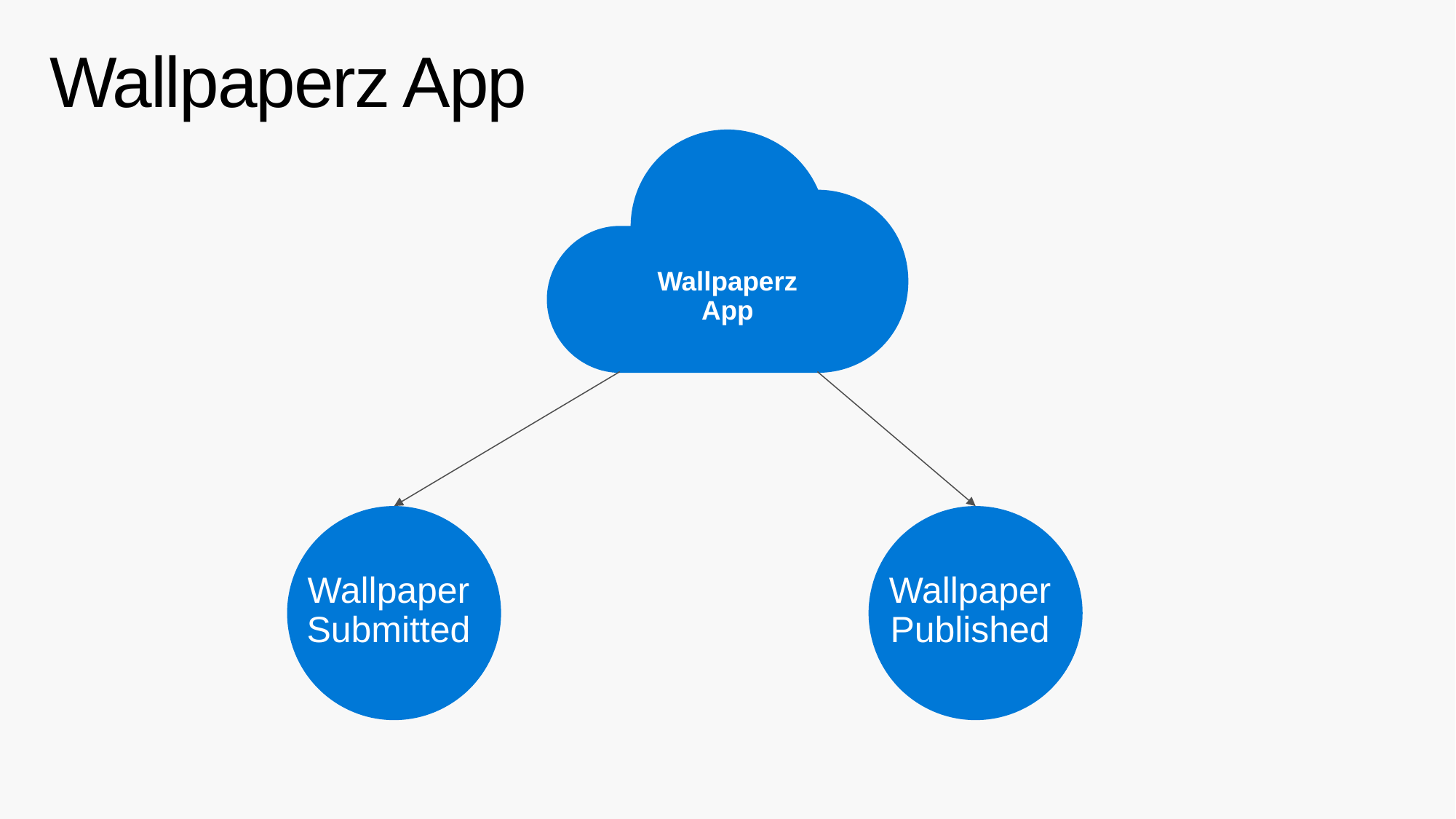

# Wallpaperz App

Wallpaperz
App

Wallpaper
Submitted
Wallpaper
Published